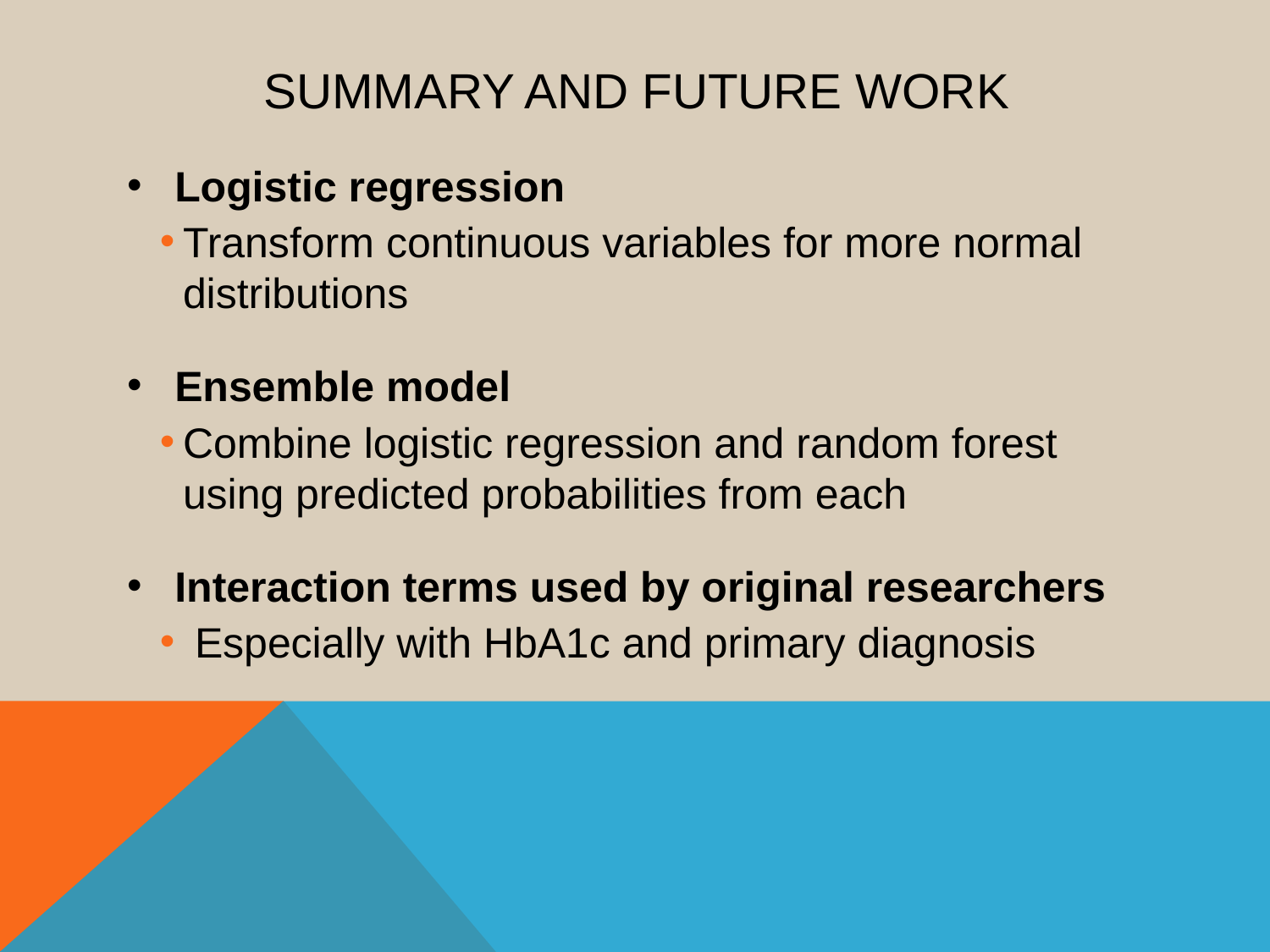

# Summary and future work
Logistic regression
Transform continuous variables for more normal distributions

Ensemble model
Combine logistic regression and random forest using predicted probabilities from each

Interaction terms used by original researchers
 Especially with HbA1c and primary diagnosis